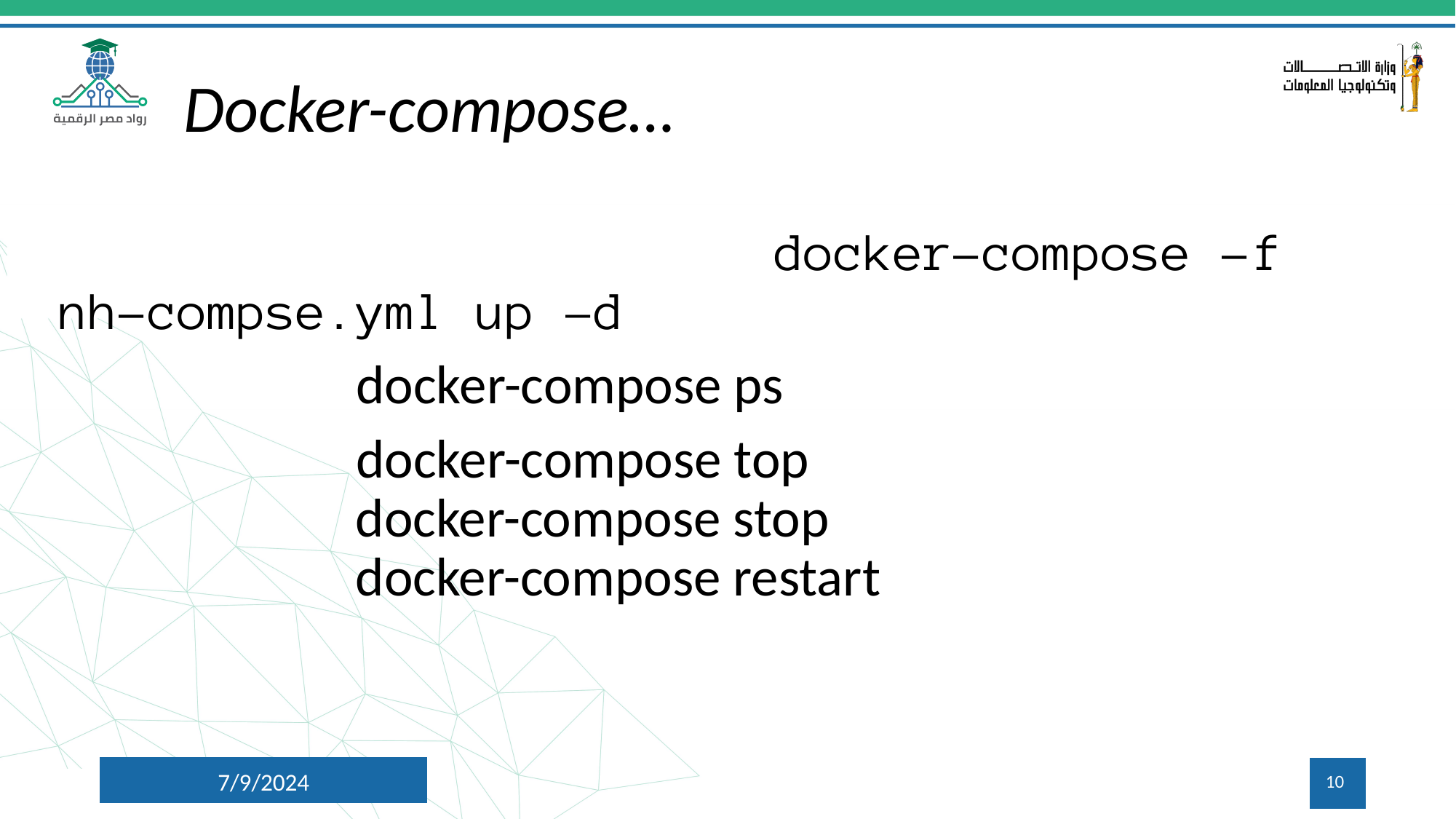

# Docker-compose…
                        docker-compose -f nh-compse.yml up –d
                        docker-compose ps
                        docker-compose top
                        docker-compose stop
                        docker-compose restart
7/9/2024

10